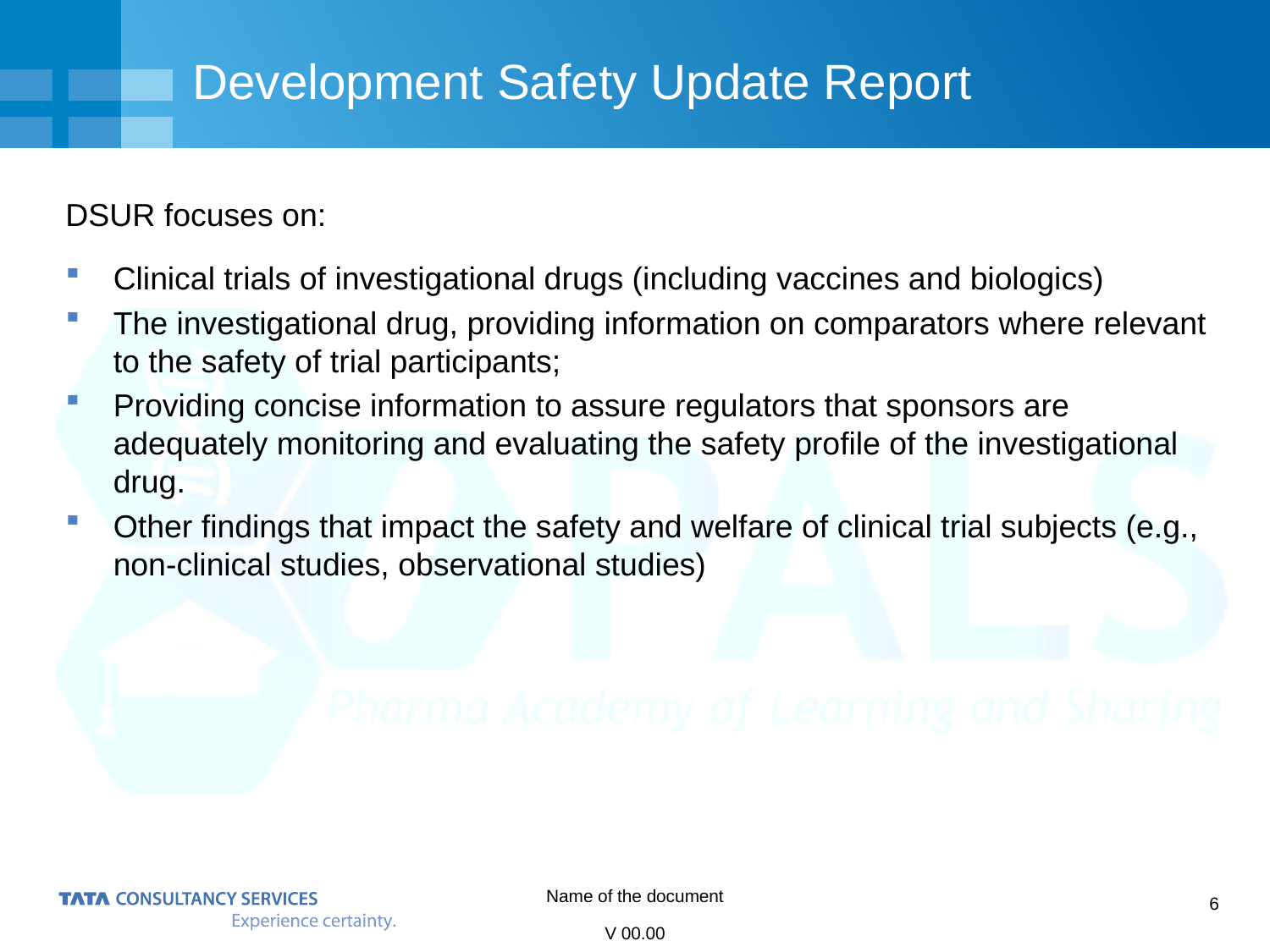

# Development Safety Update Report
DSUR focuses on:
Clinical trials of investigational drugs (including vaccines and biologics)
The investigational drug, providing information on comparators where relevant to the safety of trial participants;
Providing concise information to assure regulators that sponsors are adequately monitoring and evaluating the safety profile of the investigational drug.
Other findings that impact the safety and welfare of clinical trial subjects (e.g., non-clinical studies, observational studies)